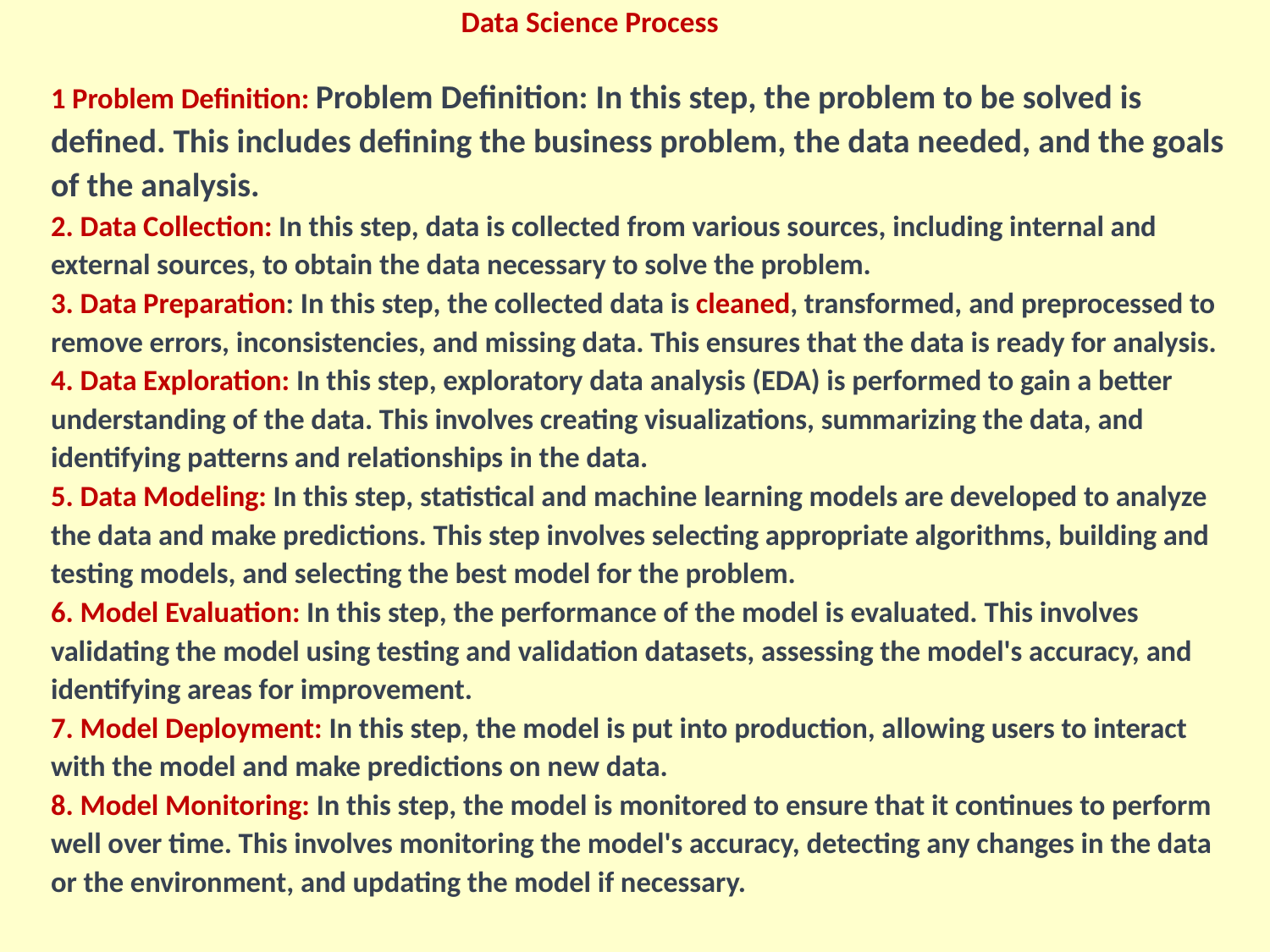

# Data Science Process
1 Problem Definition: Problem Definition: In this step, the problem to be solved is defined. This includes defining the business problem, the data needed, and the goals of the analysis.
2. Data Collection: In this step, data is collected from various sources, including internal and external sources, to obtain the data necessary to solve the problem.
3. Data Preparation: In this step, the collected data is cleaned, transformed, and preprocessed to remove errors, inconsistencies, and missing data. This ensures that the data is ready for analysis.
4. Data Exploration: In this step, exploratory data analysis (EDA) is performed to gain a better understanding of the data. This involves creating visualizations, summarizing the data, and identifying patterns and relationships in the data.
5. Data Modeling: In this step, statistical and machine learning models are developed to analyze the data and make predictions. This step involves selecting appropriate algorithms, building and testing models, and selecting the best model for the problem.
6. Model Evaluation: In this step, the performance of the model is evaluated. This involves validating the model using testing and validation datasets, assessing the model's accuracy, and identifying areas for improvement.
7. Model Deployment: In this step, the model is put into production, allowing users to interact with the model and make predictions on new data.
8. Model Monitoring: In this step, the model is monitored to ensure that it continues to perform well over time. This involves monitoring the model's accuracy, detecting any changes in the data or the environment, and updating the model if necessary.